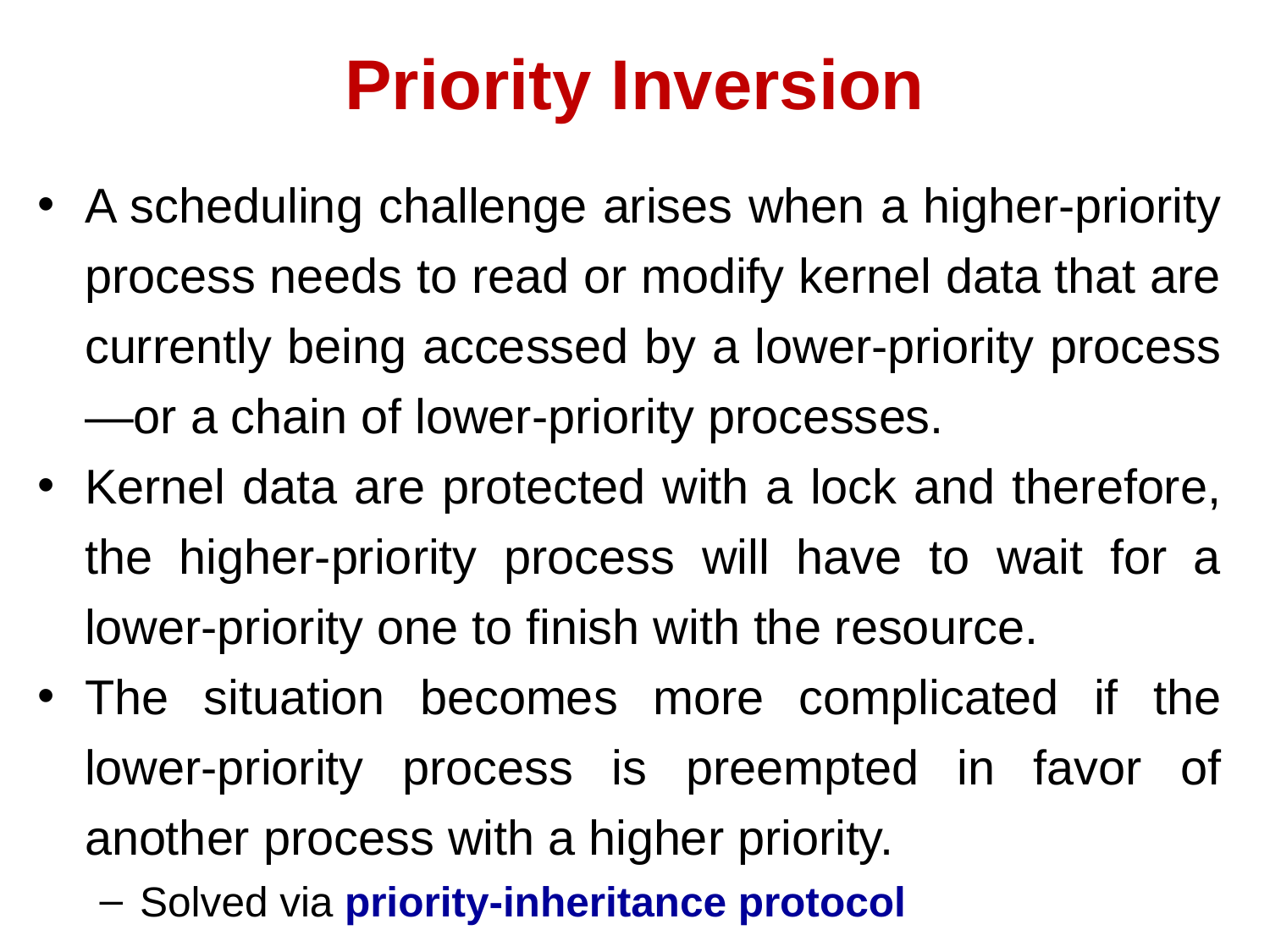

# Priority Inversion
A scheduling challenge arises when a higher-priority process needs to read or modify kernel data that are currently being accessed by a lower-priority process—or a chain of lower-priority processes.
Kernel data are protected with a lock and therefore, the higher-priority process will have to wait for a lower-priority one to finish with the resource.
The situation becomes more complicated if the lower-priority process is preempted in favor of another process with a higher priority.
Solved via priority-inheritance protocol